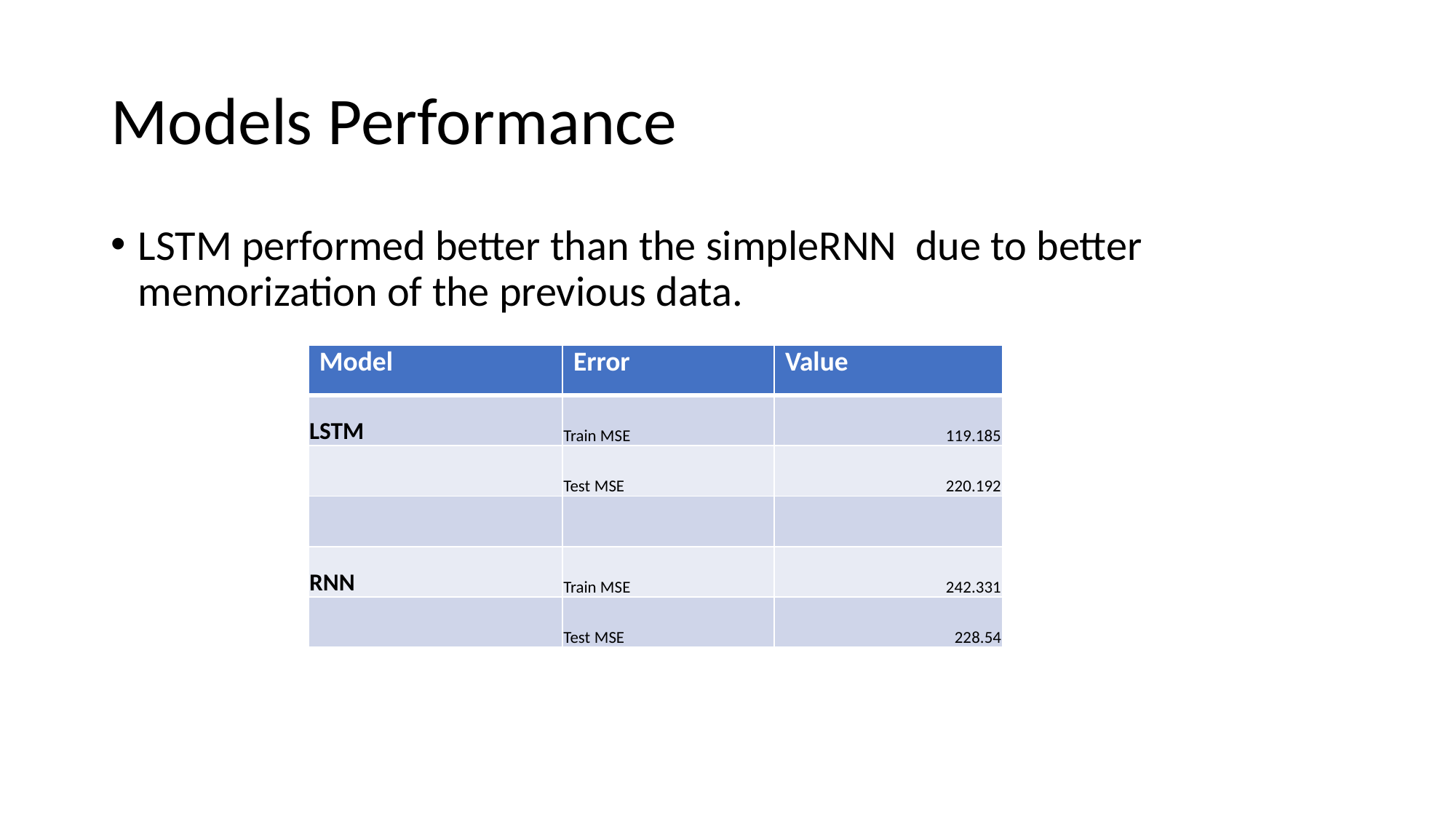

# Models Performance
LSTM performed better than the simpleRNN  due to better memorization of the previous data.
| Model | Error | Value |
| --- | --- | --- |
| LSTM | Train MSE | 119.185 |
|  | Test MSE | 220.192 |
|  |  |  |
| RNN | Train MSE | 242.331 |
|  | Test MSE | 228.54 |